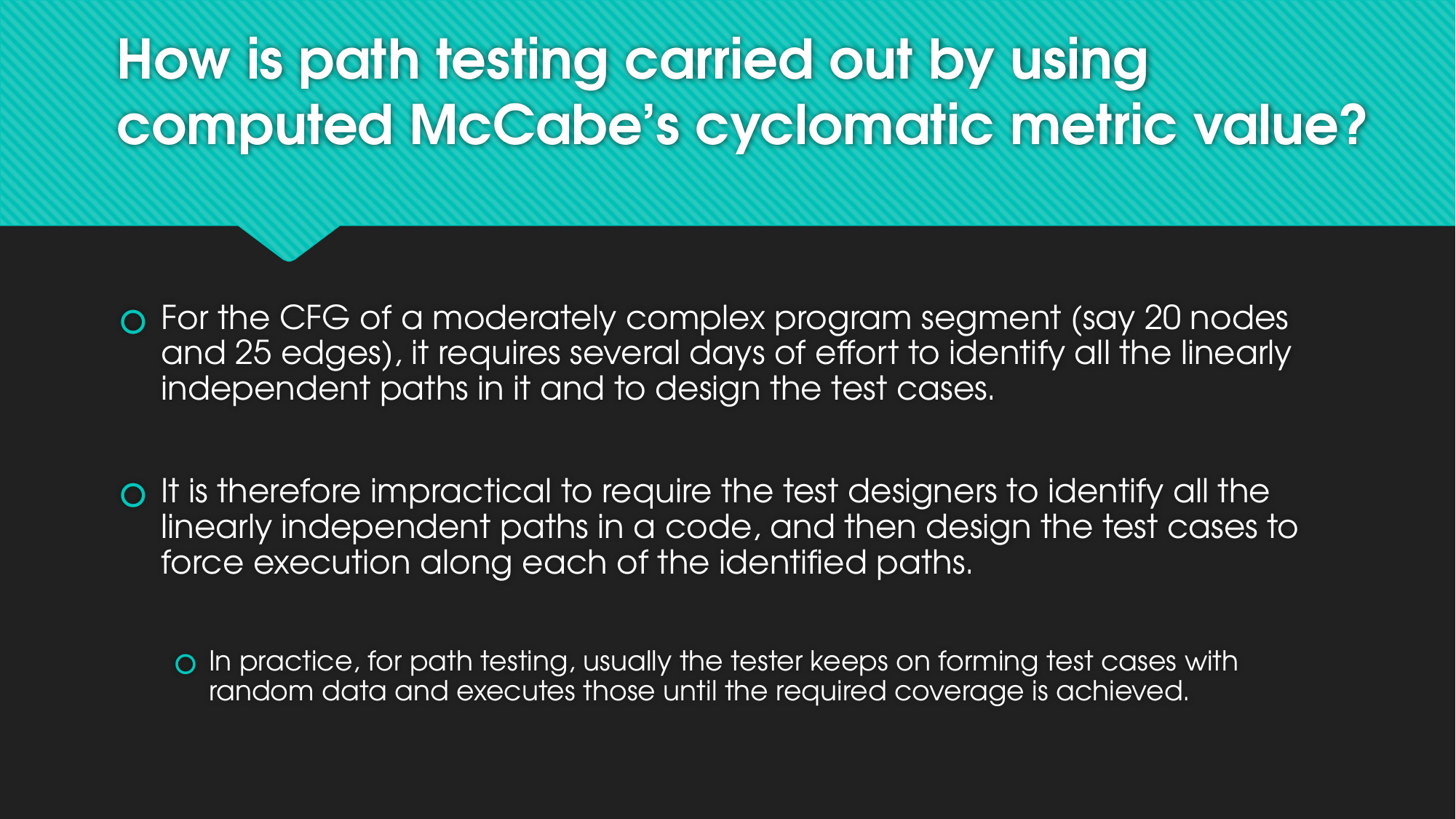

# How is path testing carried out by using computed McCabe’s cyclomatic metric value?
For the CFG of a moderately complex program segment (say 20 nodes and 25 edges), it requires several days of effort to identify all the linearly independent paths in it and to design the test cases.

It is therefore impractical to require the test designers to identify all the linearly independent paths in a code, and then design the test cases to force execution along each of the identified paths.

In practice, for path testing, usually the tester keeps on forming test cases with random data and executes those until the required coverage is achieved.